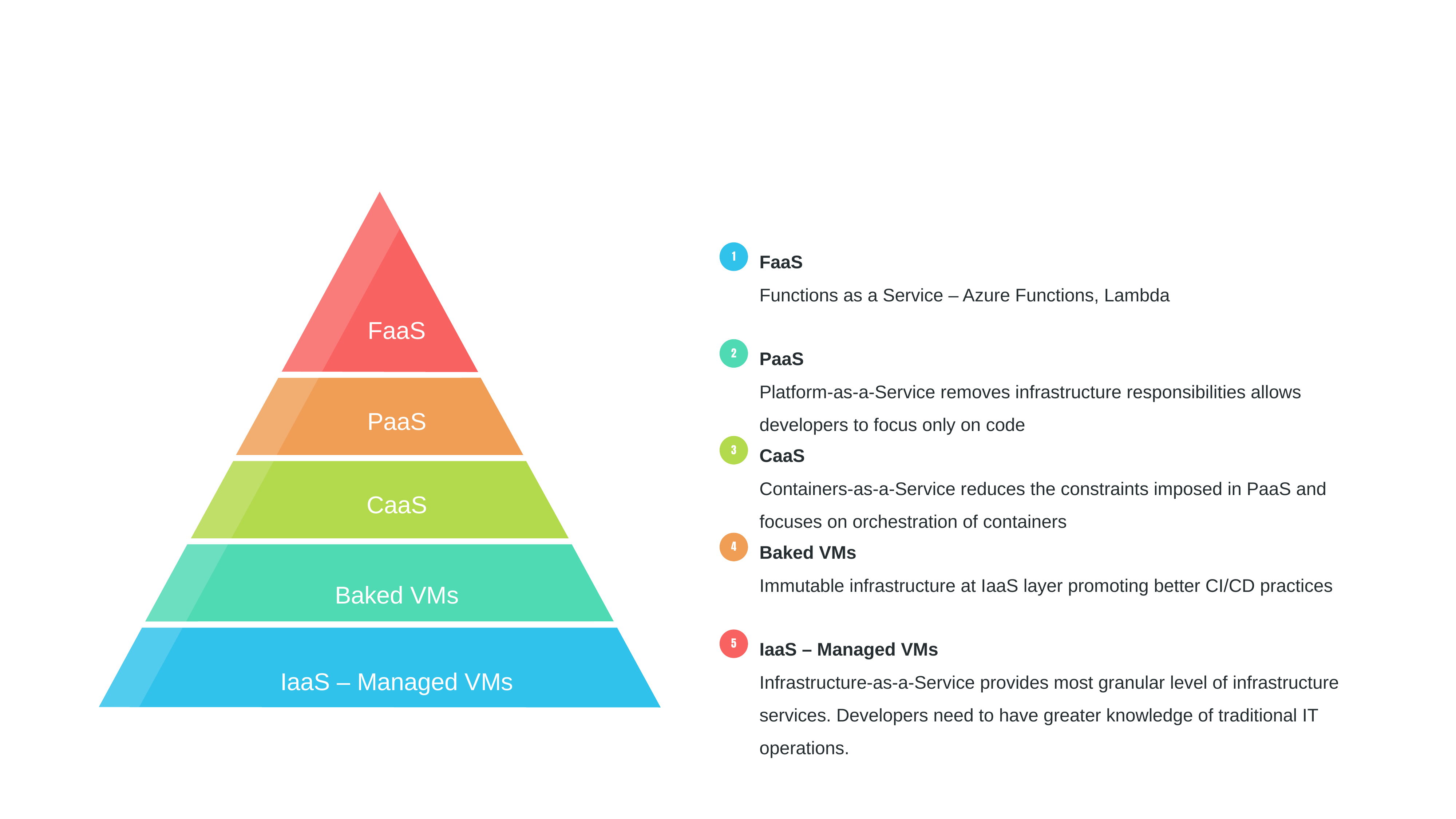

FaaS

PaaS

CaaS

Baked VMs

IaaS – Managed VMs

FaaS
1
Functions as a Service – Azure Functions, Lambda

PaaS
2
Platform-as-a-Service removes infrastructure responsibilities allows developers to focus only on code

CaaS
3
Containers-as-a-Service reduces the constraints imposed in PaaS and focuses on orchestration of containers

Baked VMs
4
Immutable infrastructure at IaaS layer promoting better CI/CD practices

IaaS – Managed VMs
5
Infrastructure-as-a-Service provides most granular level of infrastructure services. Developers need to have greater knowledge of traditional IT operations.